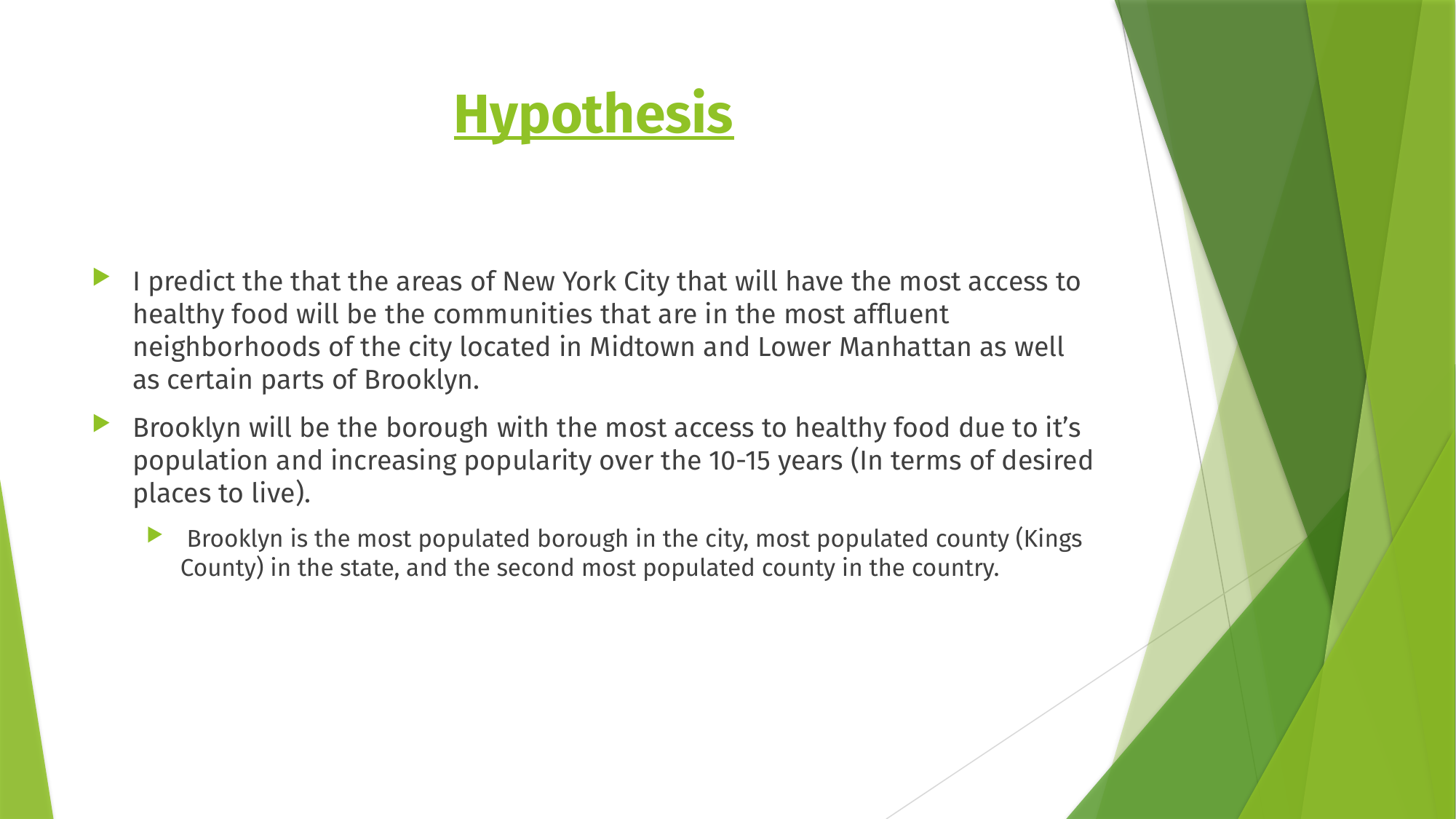

# Hypothesis
I predict the that the areas of New York City that will have the most access to healthy food will be the communities that are in the most affluent neighborhoods of the city located in Midtown and Lower Manhattan as well as certain parts of Brooklyn.
Brooklyn will be the borough with the most access to healthy food due to it’s population and increasing popularity over the 10-15 years (In terms of desired places to live).
 Brooklyn is the most populated borough in the city, most populated county (Kings County) in the state, and the second most populated county in the country.